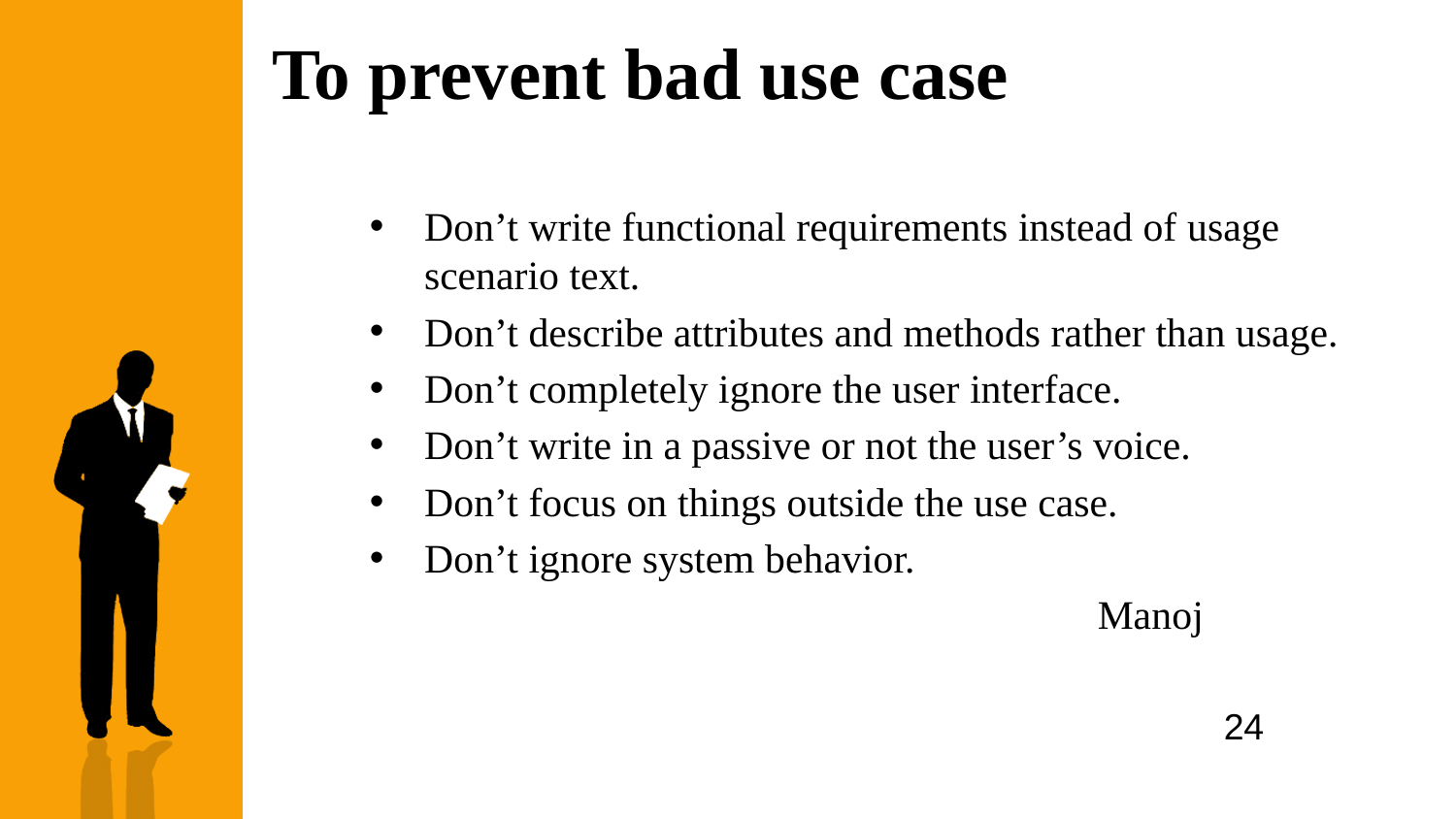

# To prevent bad use case

Don’t write functional requirements instead of usage scenario text.
Don’t describe attributes and methods rather than usage.
Don’t completely ignore the user interface.
Don’t write in a passive or not the user’s voice.
Don’t focus on things outside the use case.
Don’t ignore system behavior.
  					Manoj

24